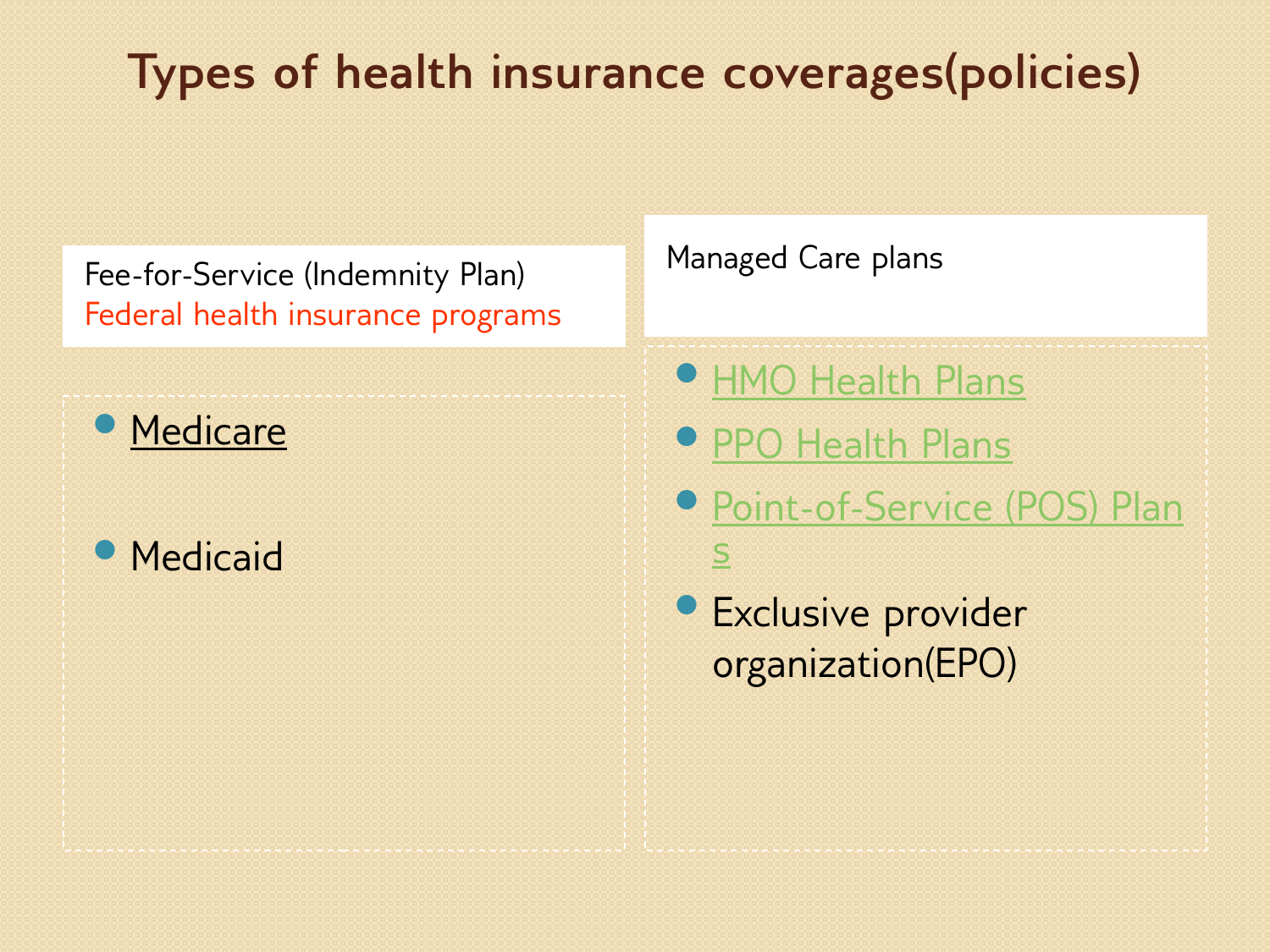

# Types of health insurance coverages(policies)
Managed Care plans

Fee-for-Service (Indemnity Plan) Federal health insurance programs

HMO Health Plans
PPO Health Plans
Point-of-Service (POS) Plans
Exclusive provider organization(EPO)

Medicare

Medicaid